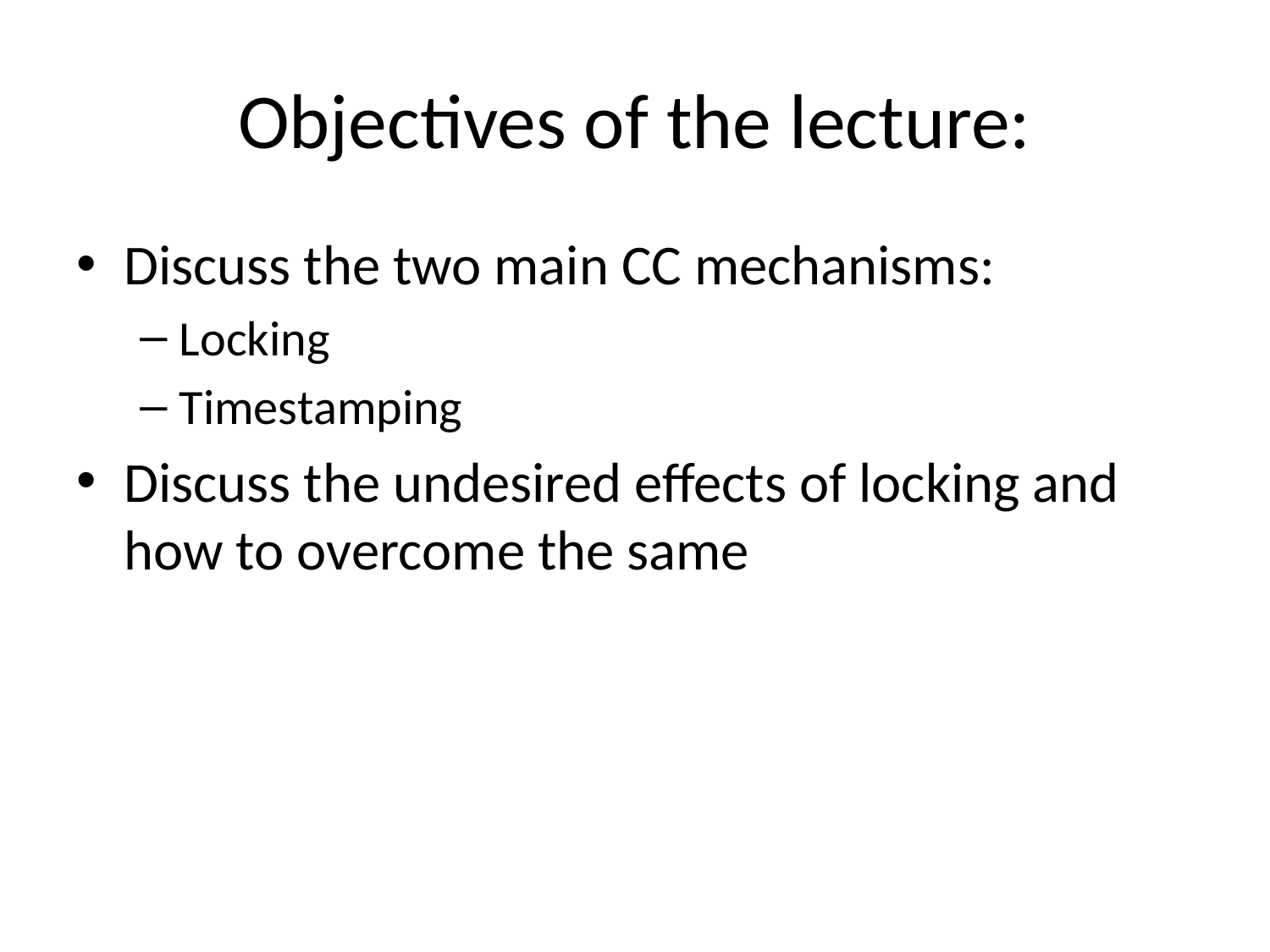

# Objectives of the lecture:
Discuss the two main CC mechanisms:
Locking
Timestamping
Discuss the undesired effects of locking and how to overcome the same